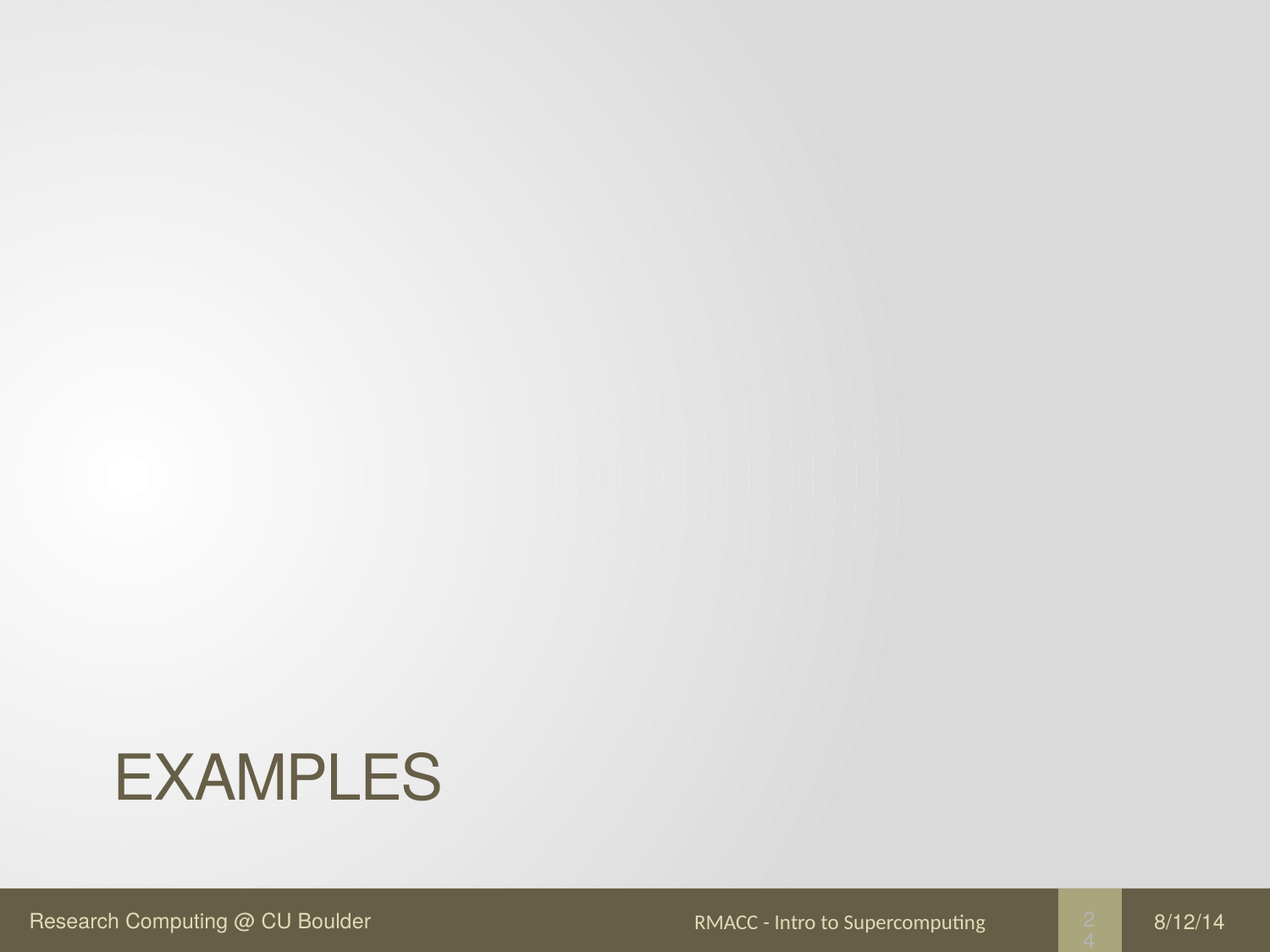

# EXAMPLES
RMACC - Intro to Supercomputing
8/12/14
24